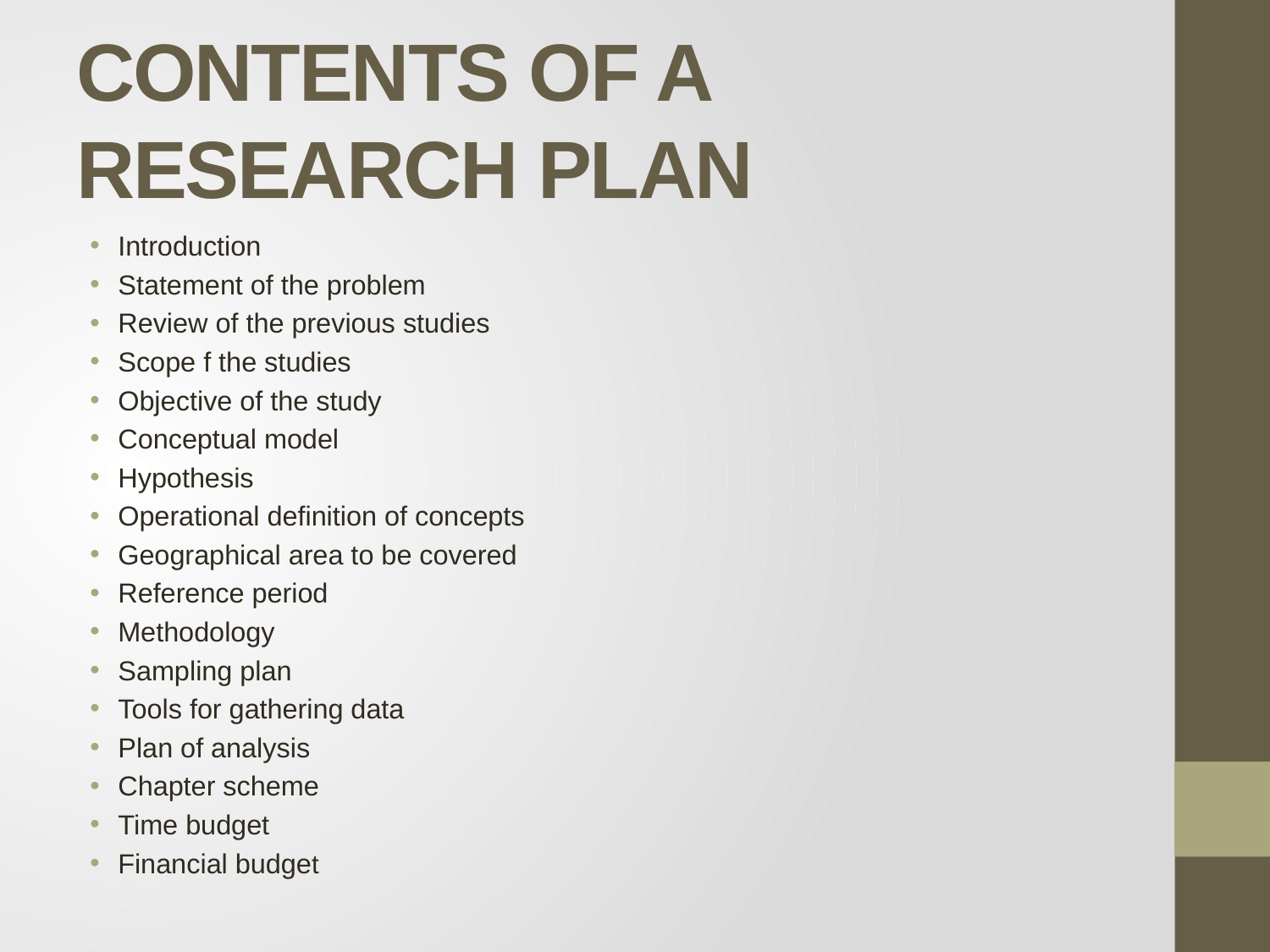

# CONTENTS OF A RESEARCH PLAN
Introduction
Statement of the problem
Review of the previous studies
Scope f the studies
Objective of the study
Conceptual model
Hypothesis
Operational definition of concepts
Geographical area to be covered
Reference period
Methodology
Sampling plan
Tools for gathering data
Plan of analysis
Chapter scheme
Time budget
Financial budget